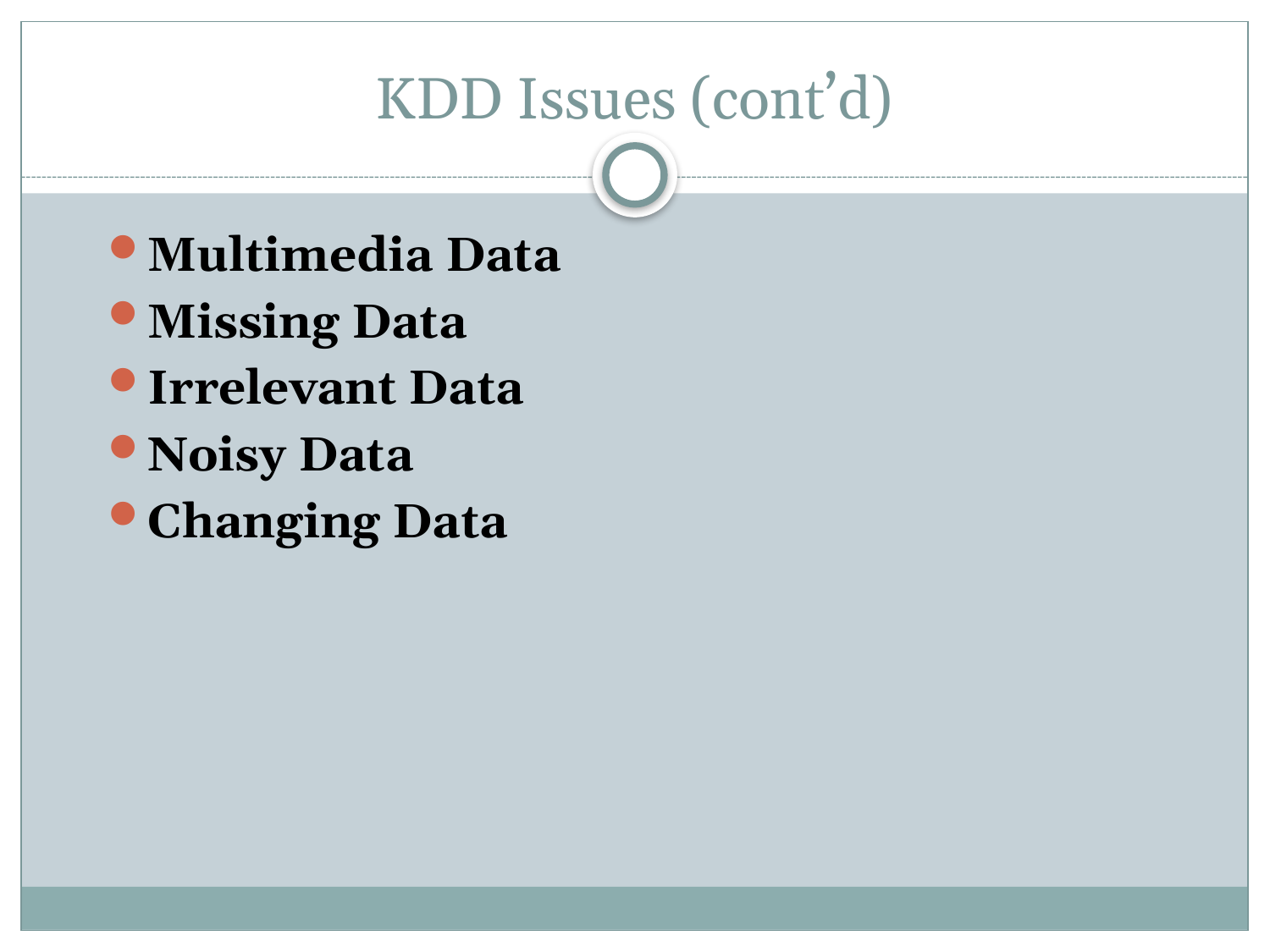

# KDD Issues (cont’d)
Multimedia Data
Missing Data
Irrelevant Data
Noisy Data
Changing Data